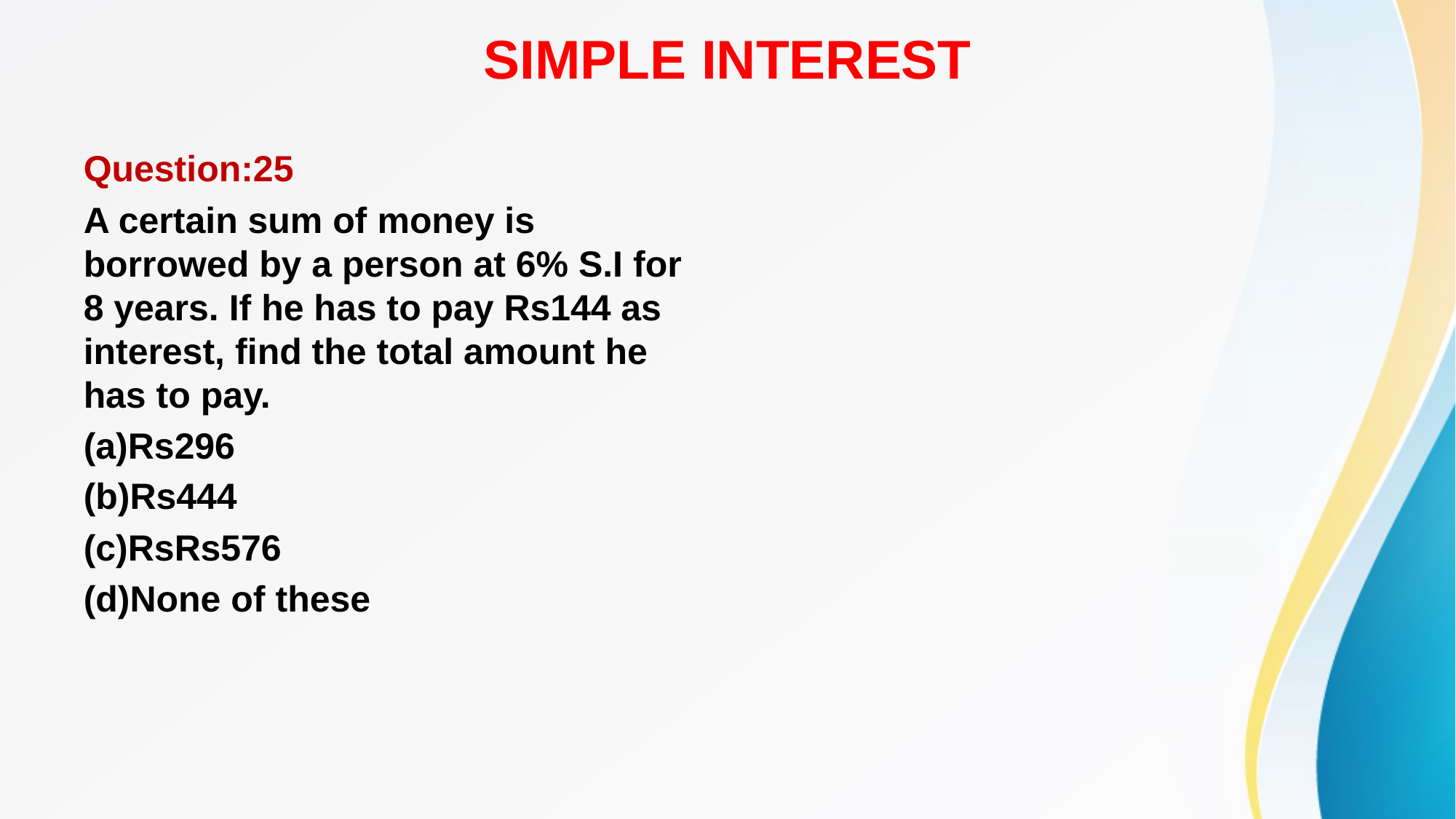

# SIMPLE INTEREST
Question:25
A certain sum of money is borrowed by a person at 6% S.I for 8 years. If he has to pay Rs144 as interest, find the total amount he has to pay.
(a)Rs296
(b)Rs444
(c)RsRs576
(d)None of these